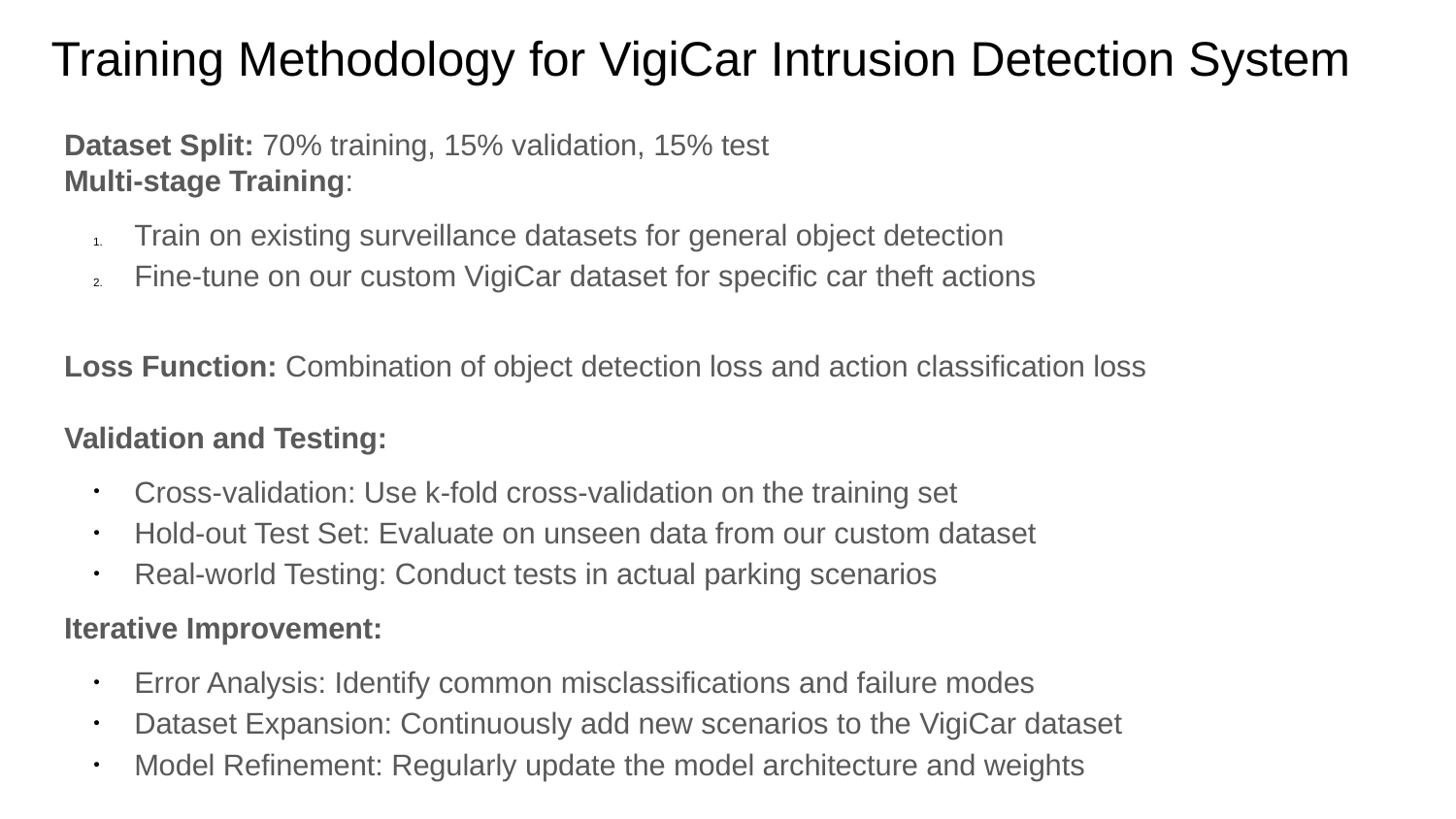

# Training Methodology for VigiCar Intrusion Detection System
Dataset Split: 70% training, 15% validation, 15% test
Multi-stage Training:
Train on existing surveillance datasets for general object detection
Fine-tune on our custom VigiCar dataset for specific car theft actions

Loss Function: Combination of object detection loss and action classification loss

Validation and Testing:
Cross-validation: Use k-fold cross-validation on the training set
Hold-out Test Set: Evaluate on unseen data from our custom dataset
Real-world Testing: Conduct tests in actual parking scenarios
Iterative Improvement:
Error Analysis: Identify common misclassifications and failure modes
Dataset Expansion: Continuously add new scenarios to the VigiCar dataset
Model Refinement: Regularly update the model architecture and weights